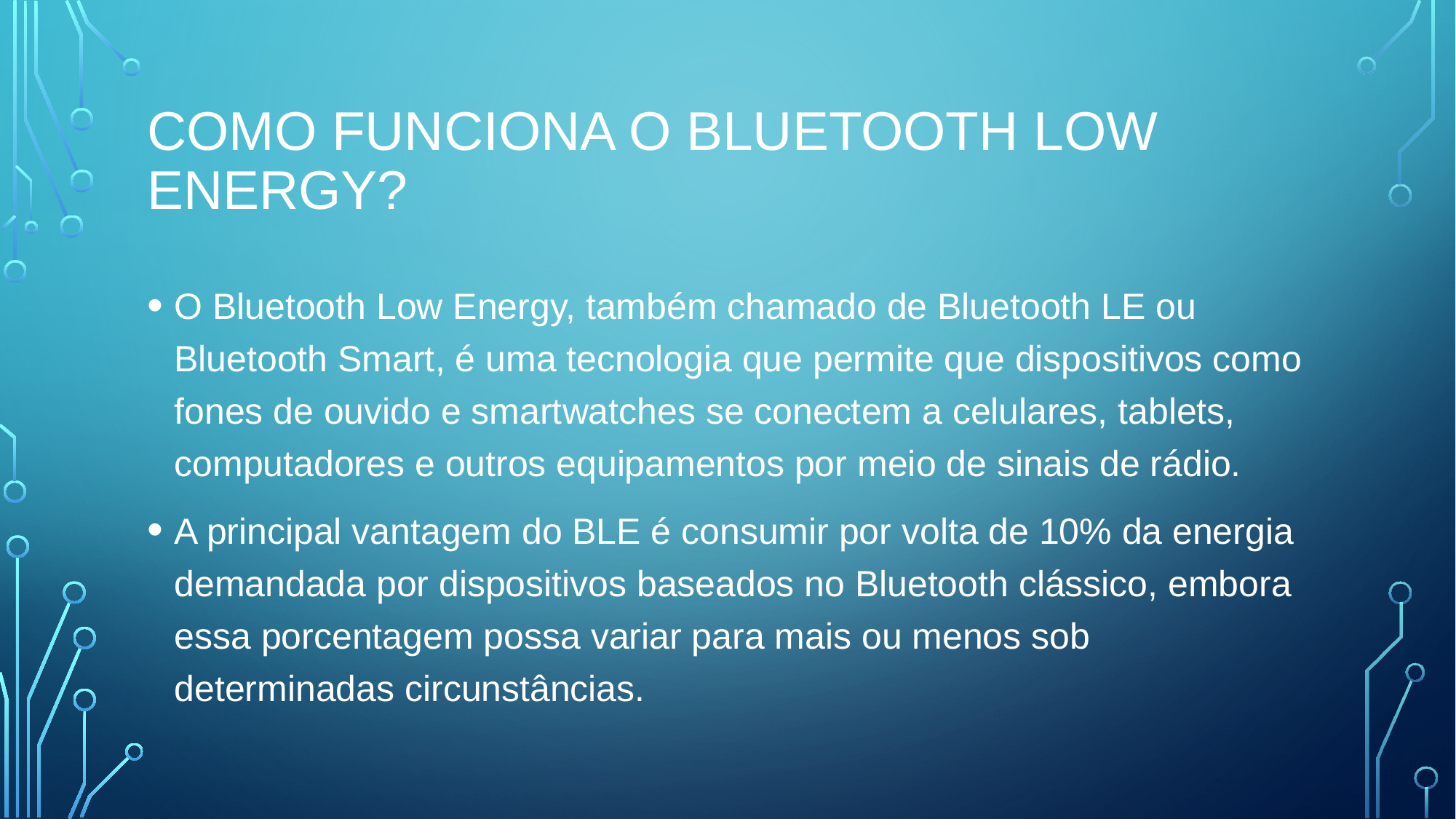

# Como funciona o Bluetooth Low Energy?
O Bluetooth Low Energy, também chamado de Bluetooth LE ou Bluetooth Smart, é uma tecnologia que permite que dispositivos como fones de ouvido e smartwatches se conectem a celulares, tablets, computadores e outros equipamentos por meio de sinais de rádio.
A principal vantagem do BLE é consumir por volta de 10% da energia demandada por dispositivos baseados no Bluetooth clássico, embora essa porcentagem possa variar para mais ou menos sob determinadas circunstâncias.